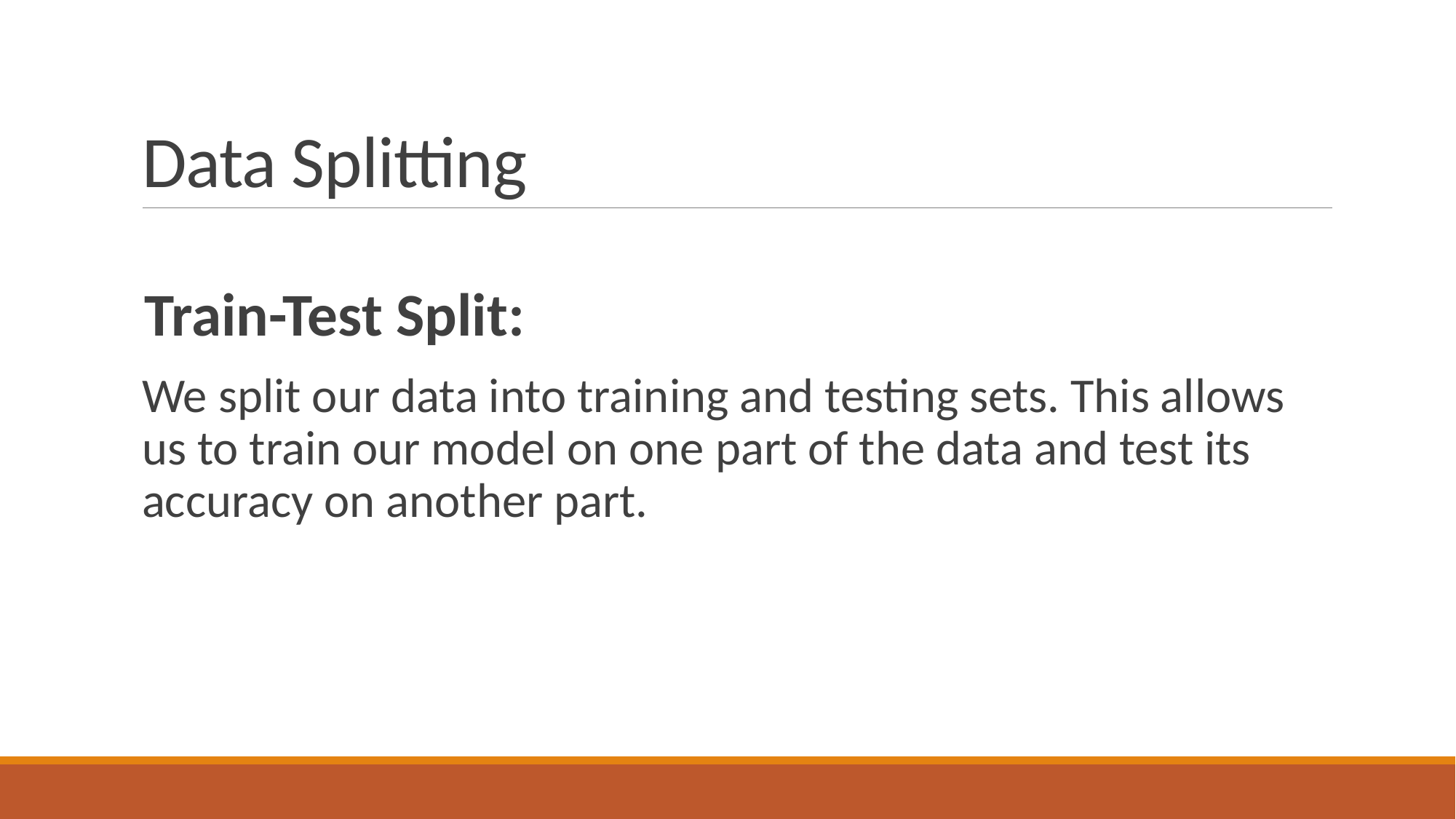

# Data Splitting

Train-Test Split:
We split our data into training and testing sets. This allows us to train our model on one part of the data and test its accuracy on another part.